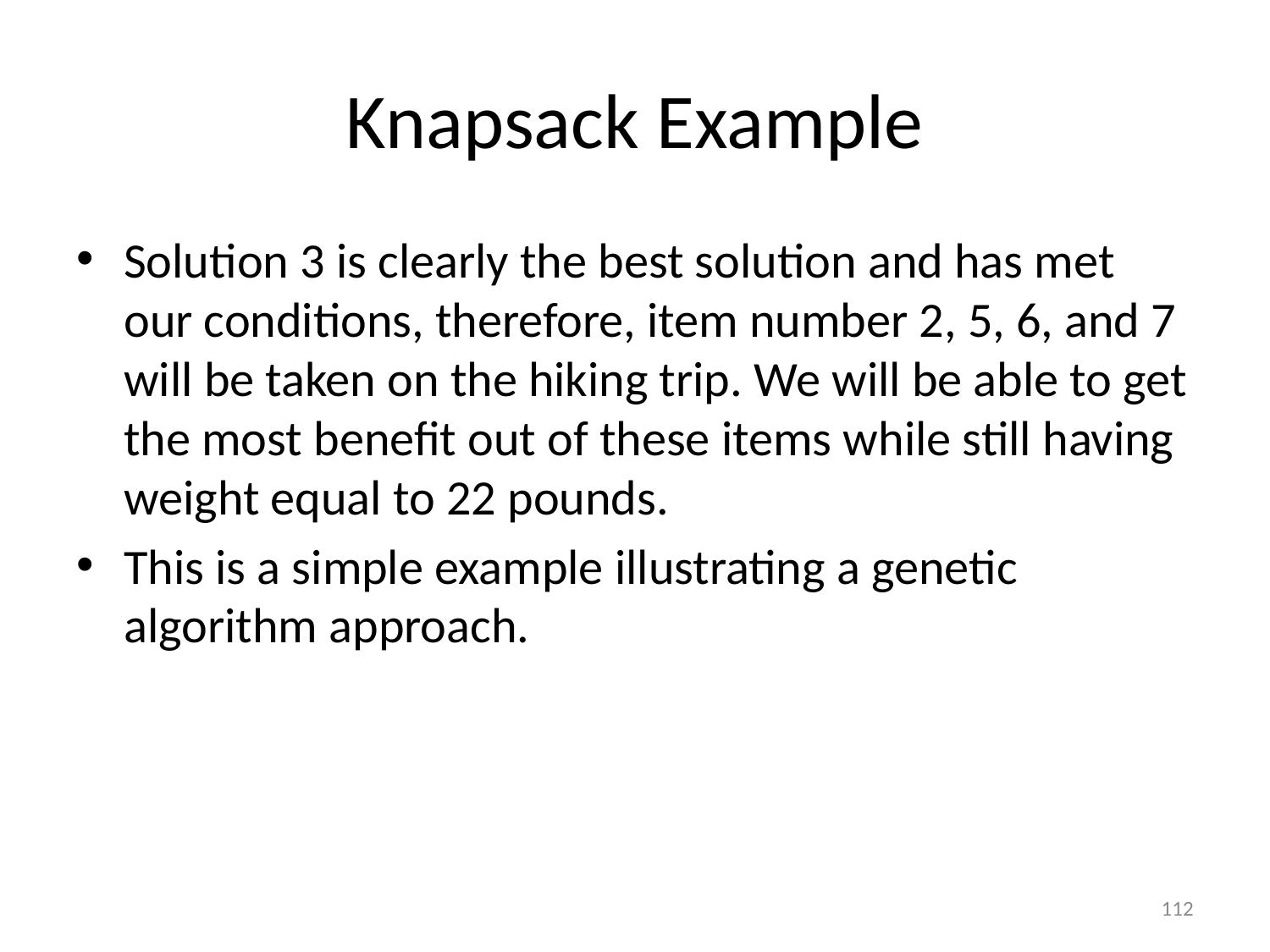

# Knapsack Example
Solution 3 is clearly the best solution and has met our conditions, therefore, item number 2, 5, 6, and 7 will be taken on the hiking trip. We will be able to get the most benefit out of these items while still having weight equal to 22 pounds.
This is a simple example illustrating a genetic algorithm approach.
112